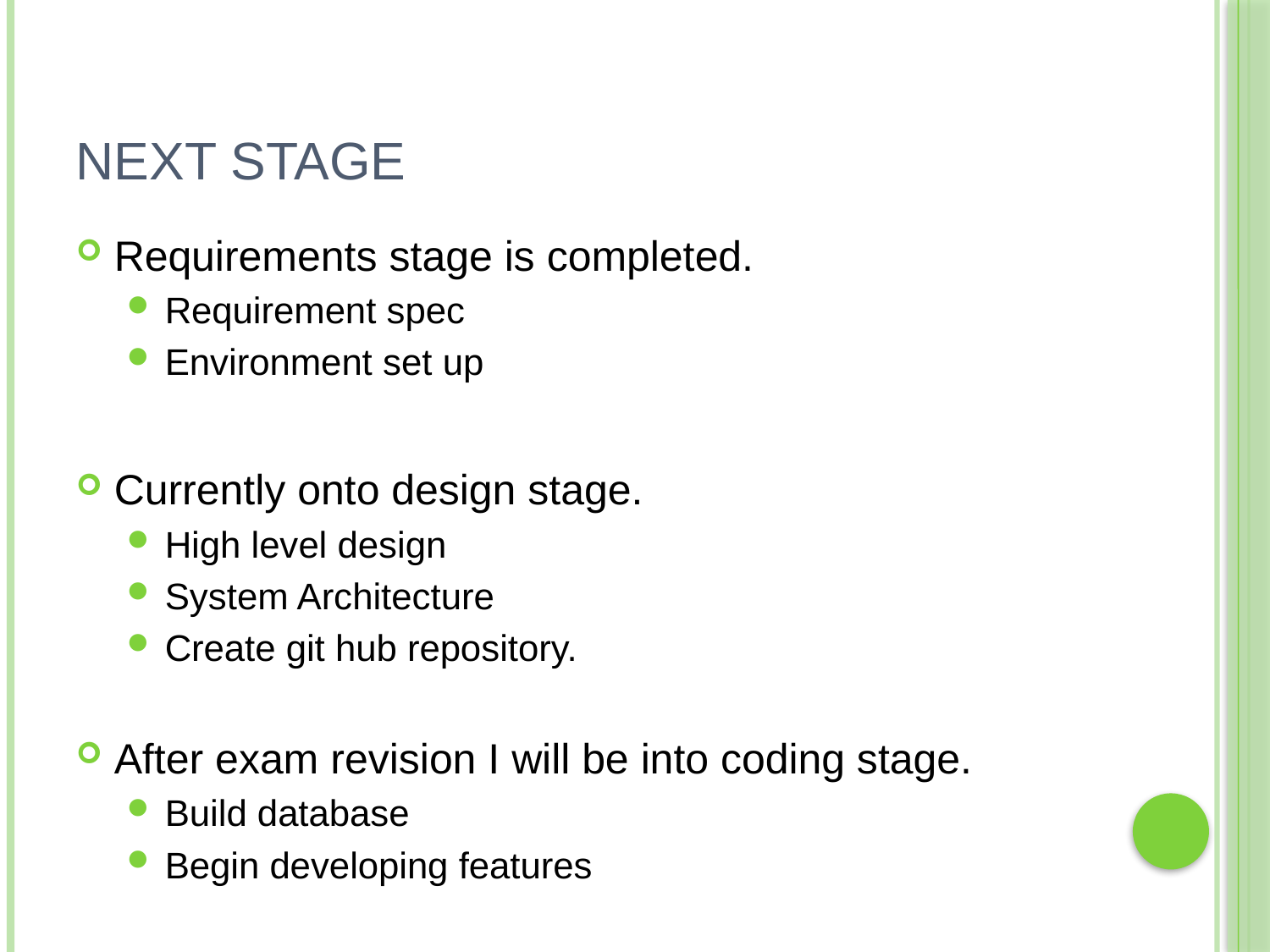

# Next stage
Requirements stage is completed.
Requirement spec
Environment set up

Currently onto design stage.
High level design
System Architecture
Create git hub repository.

After exam revision I will be into coding stage.
Build database
Begin developing features